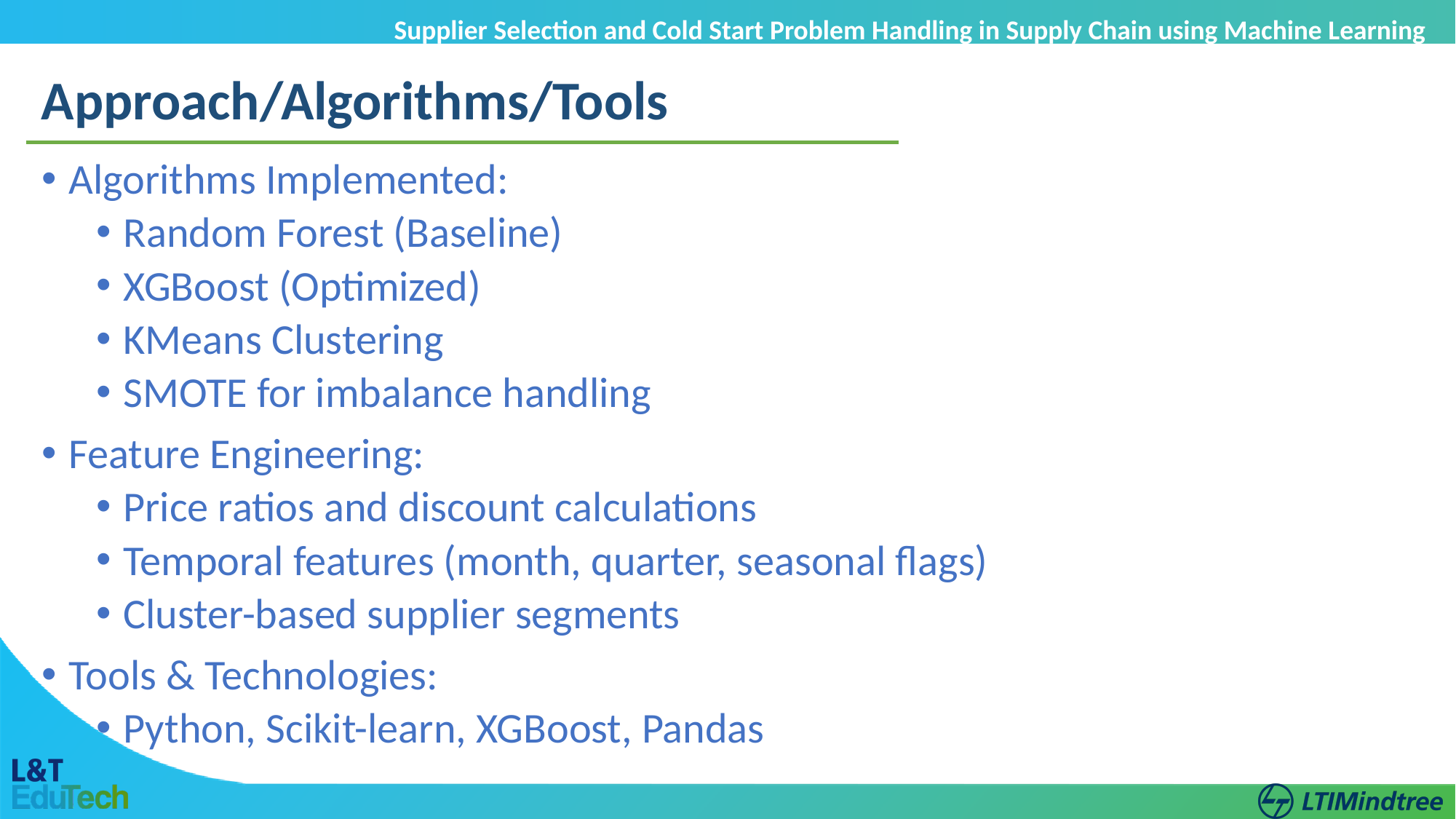

Supplier Selection and Cold Start Problem Handling in Supply Chain using Machine Learning
Approach/Algorithms/Tools
Algorithms Implemented:
Random Forest (Baseline)
XGBoost (Optimized)
KMeans Clustering
SMOTE for imbalance handling
Feature Engineering:
Price ratios and discount calculations
Temporal features (month, quarter, seasonal flags)
Cluster-based supplier segments
Tools & Technologies:
Python, Scikit-learn, XGBoost, Pandas